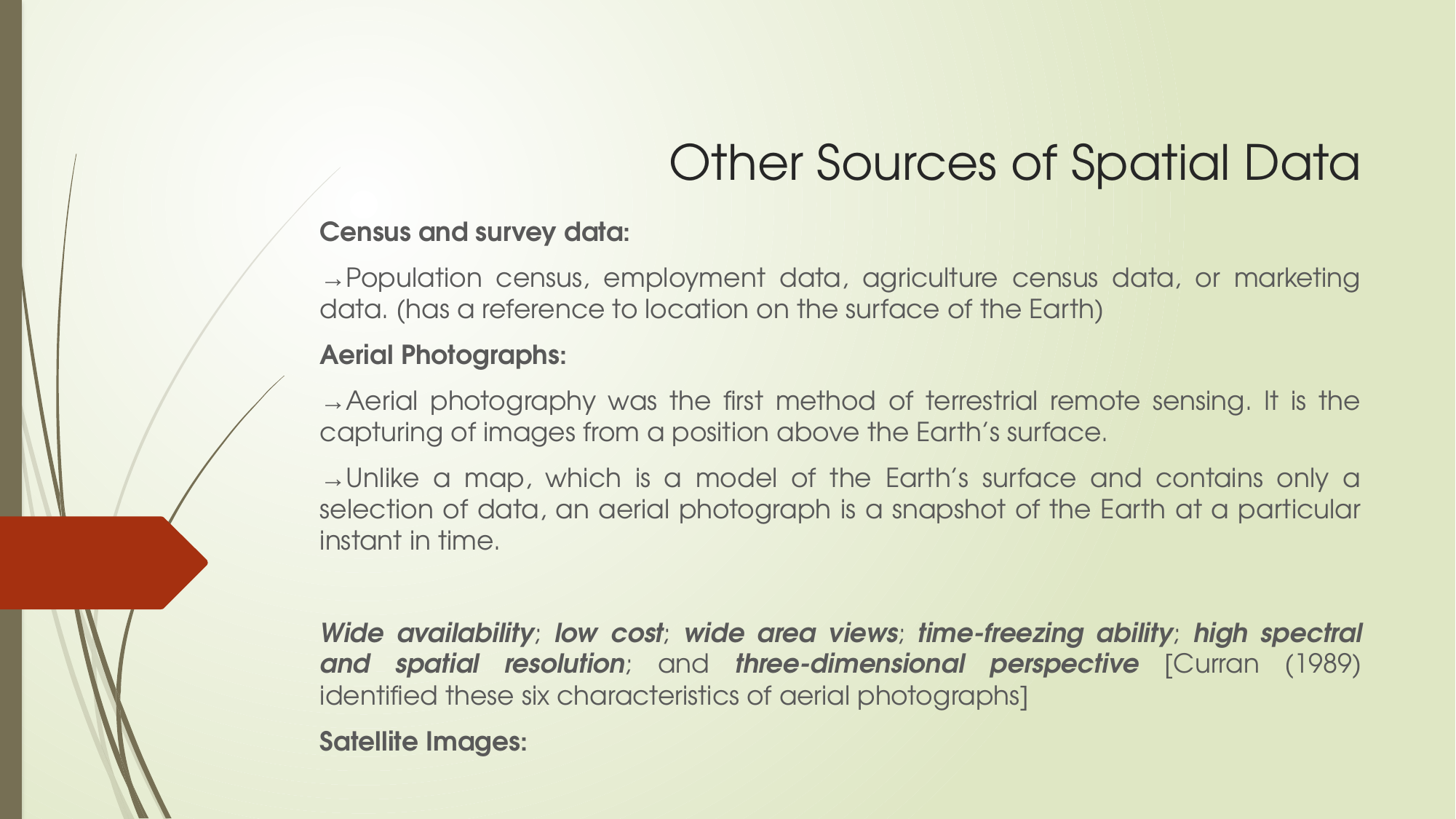

# Other Sources of Spatial Data
Census and survey data:
→Population census, employment data, agriculture census data, or marketing data. (has a reference to location on the surface of the Earth)
Aerial Photographs:
→Aerial photography was the first method of terrestrial remote sensing. It is the capturing of images from a position above the Earth’s surface.
→Unlike a map, which is a model of the Earth’s surface and contains only a selection of data, an aerial photograph is a snapshot of the Earth at a particular instant in time.

Wide availability; low cost; wide area views; time-freezing ability; high spectral and spatial resolution; and three-dimensional perspective [Curran (1989) identified these six characteristics of aerial photographs]
Satellite Images: